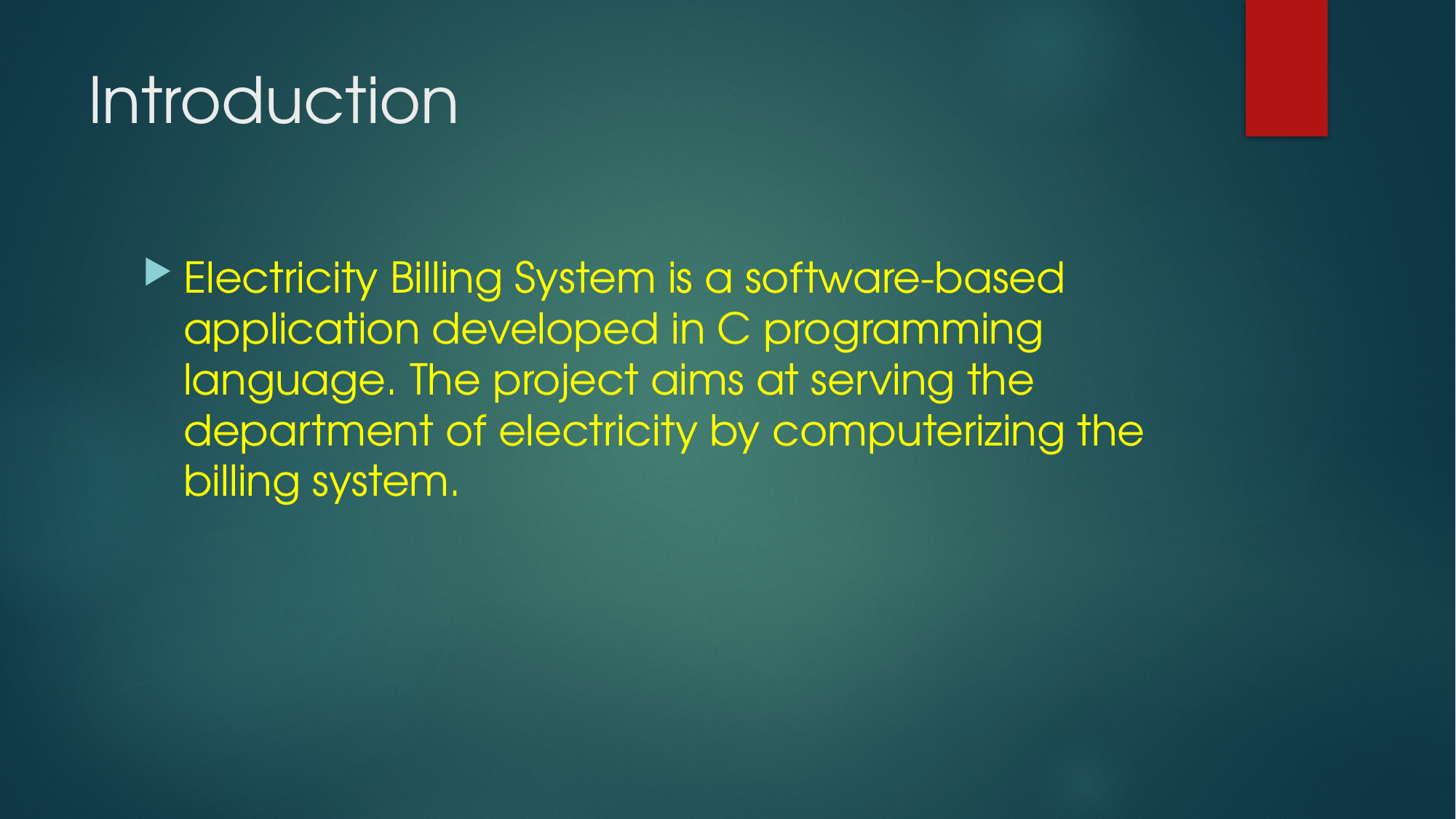

# Introduction
Electricity Billing System is a software-based application developed in C programming language. The project aims at serving the department of electricity by computerizing the billing system.